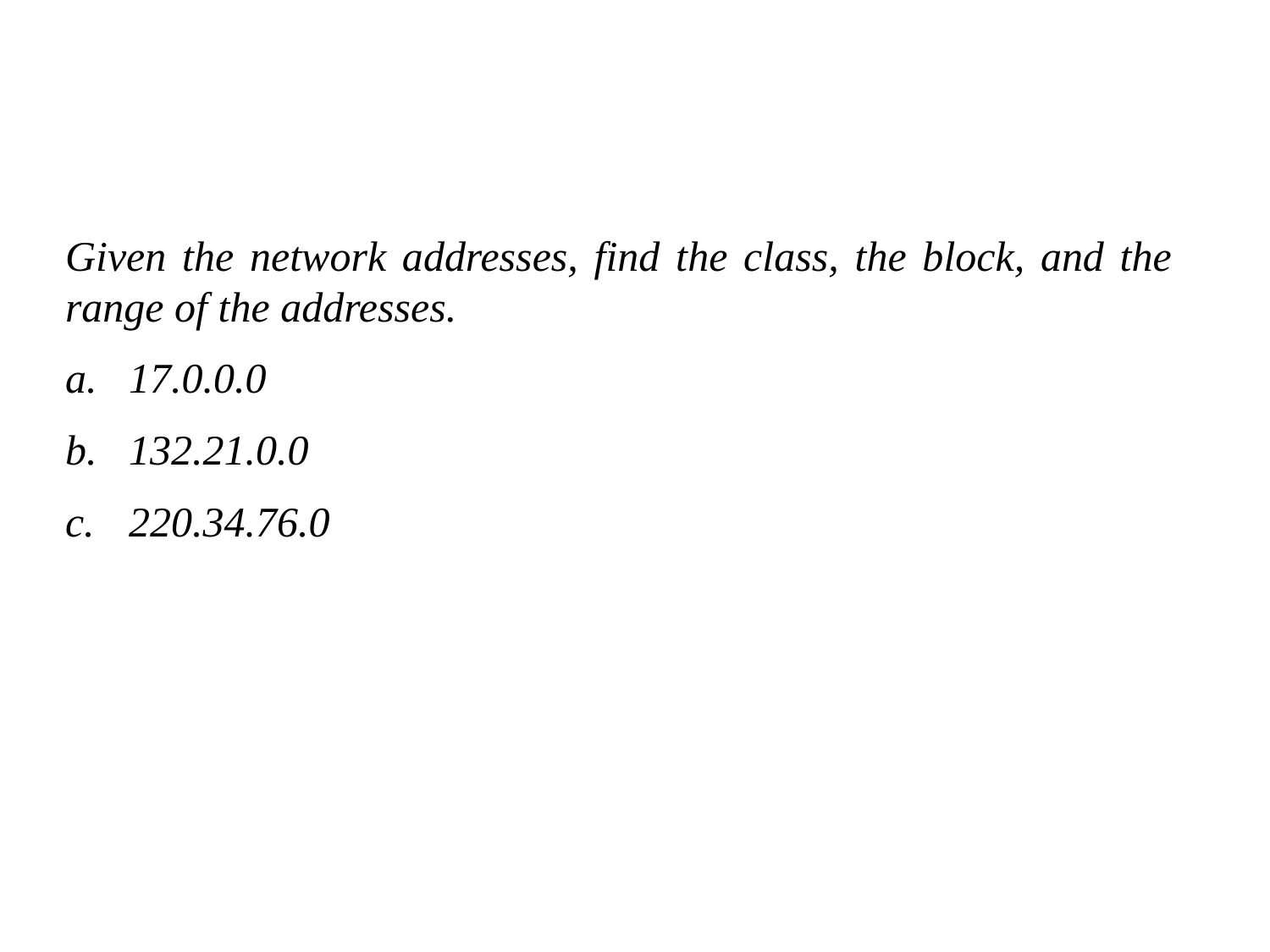

Given the network addresses, find the class, the block, and the range of the addresses.
17.0.0.0
132.21.0.0
220.34.76.0